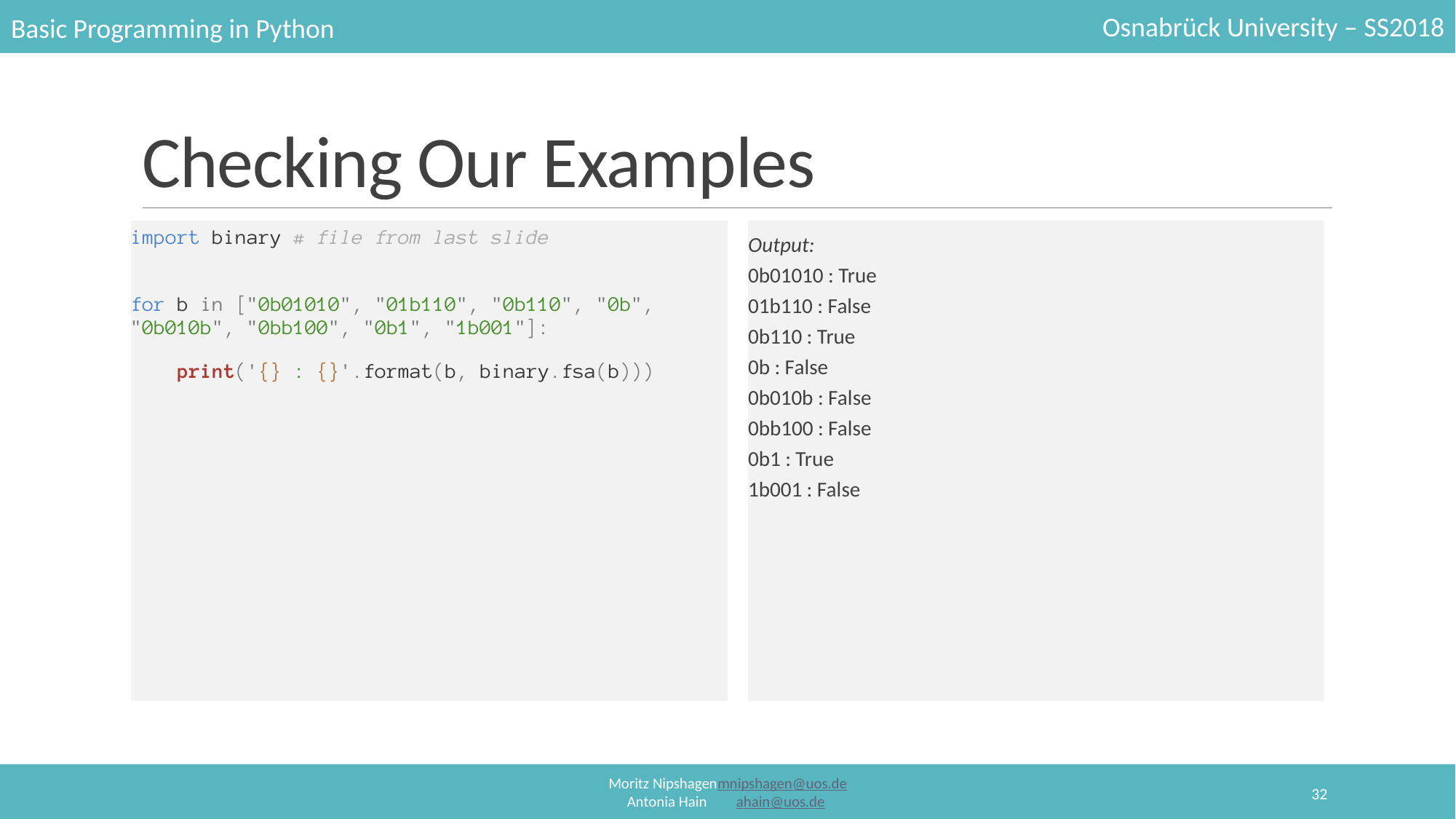

# Checking Our Examples
import binary # file from last slide
for b in ["0b01010", "01b110", "0b110", "0b", "0b010b", "0bb100", "0b1", "1b001"]:
    print('{} : {}'.format(b, binary.fsa(b)))

Output:
0b01010 : True
01b110 : False
0b110 : True
0b : False
0b010b : False
0bb100 : False
0b1 : True
1b001 : False
32